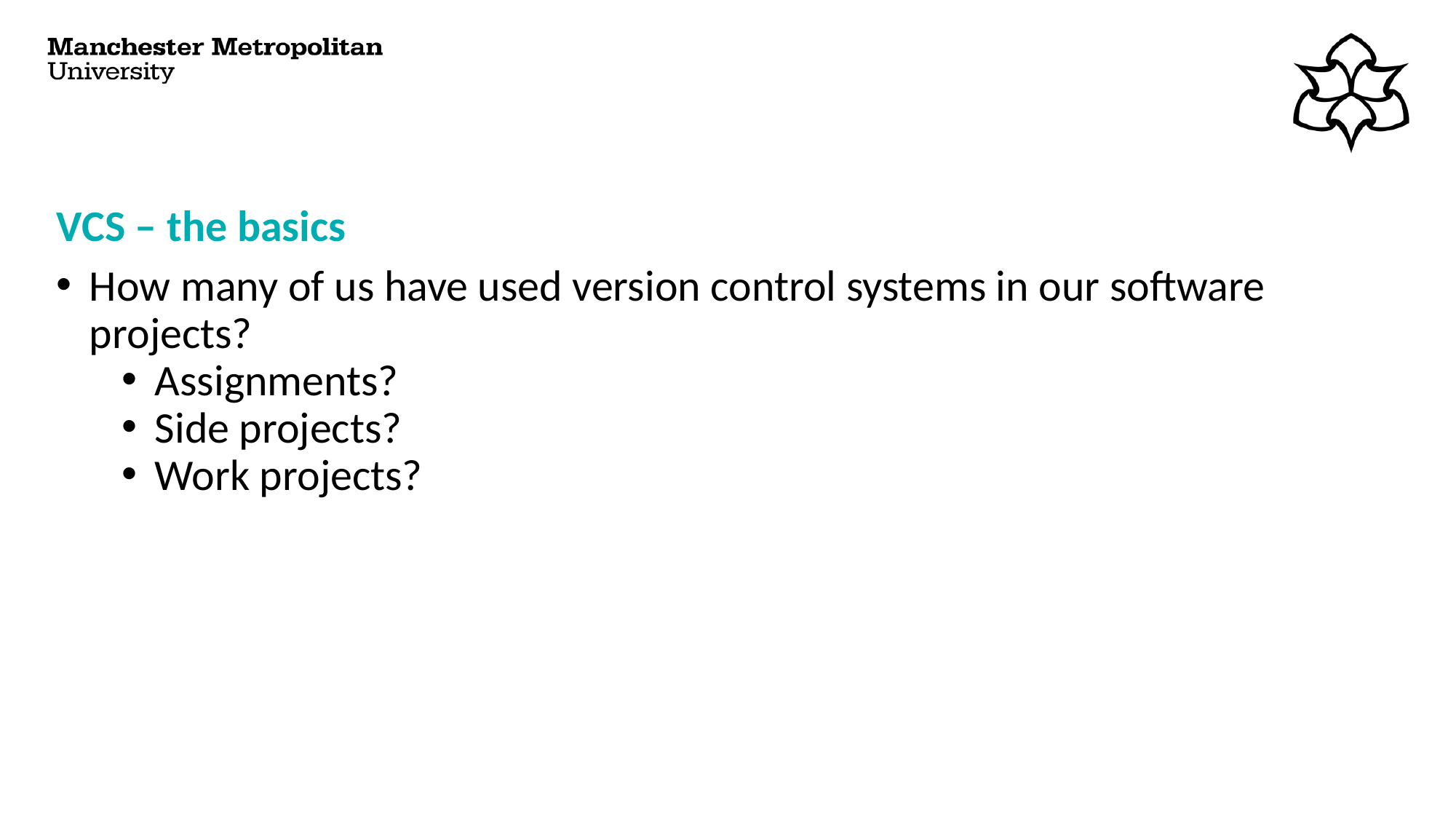

# VCS – the basics
How many of us have used version control systems in our software projects?
Assignments?
Side projects?
Work projects?